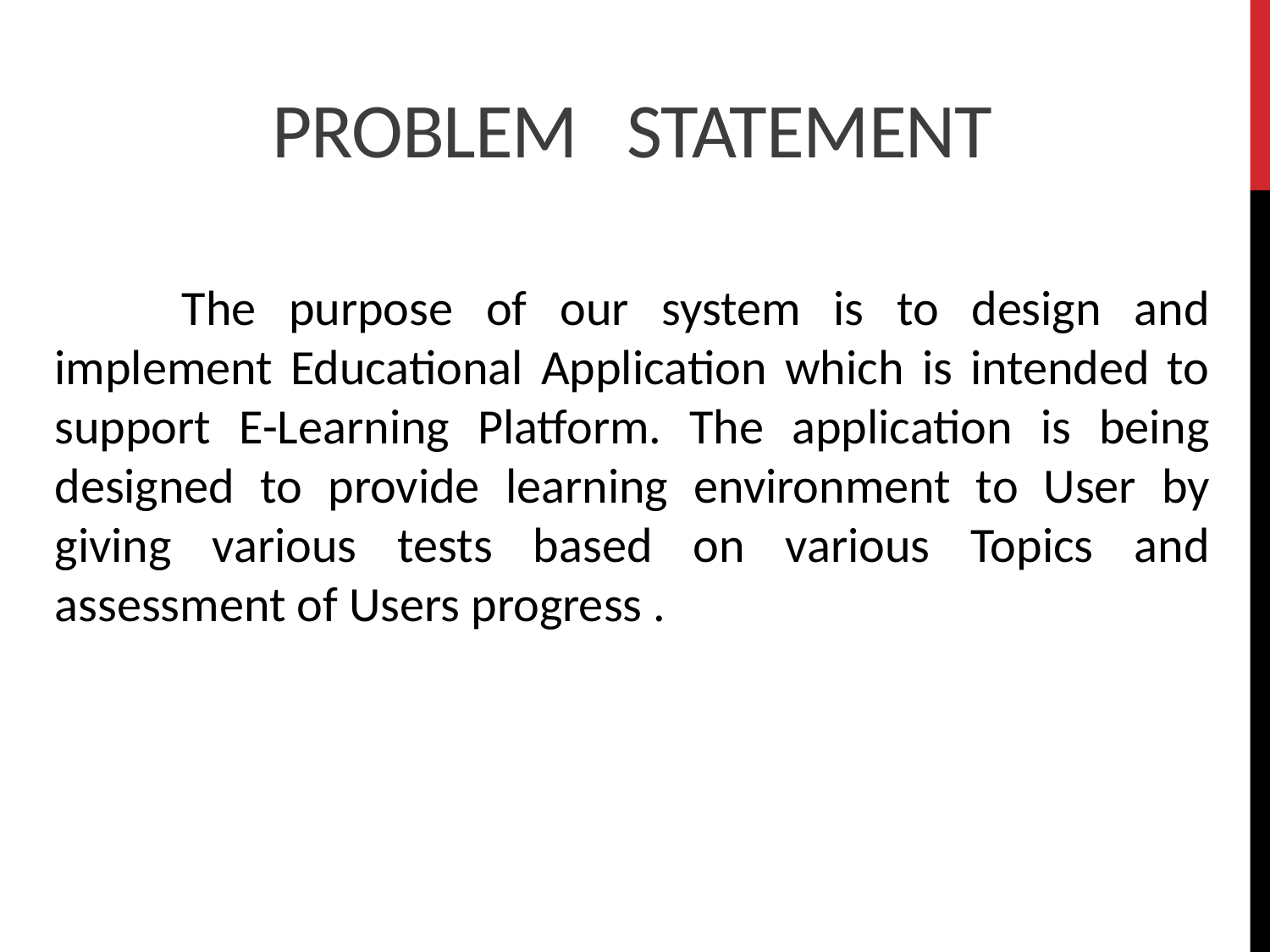

# Problem   Statement

	The purpose of our system is to design and implement Educational Application which is intended to support E-Learning Platform. The application is being designed to provide learning environment to User by giving various tests based on various Topics and assessment of Users progress .